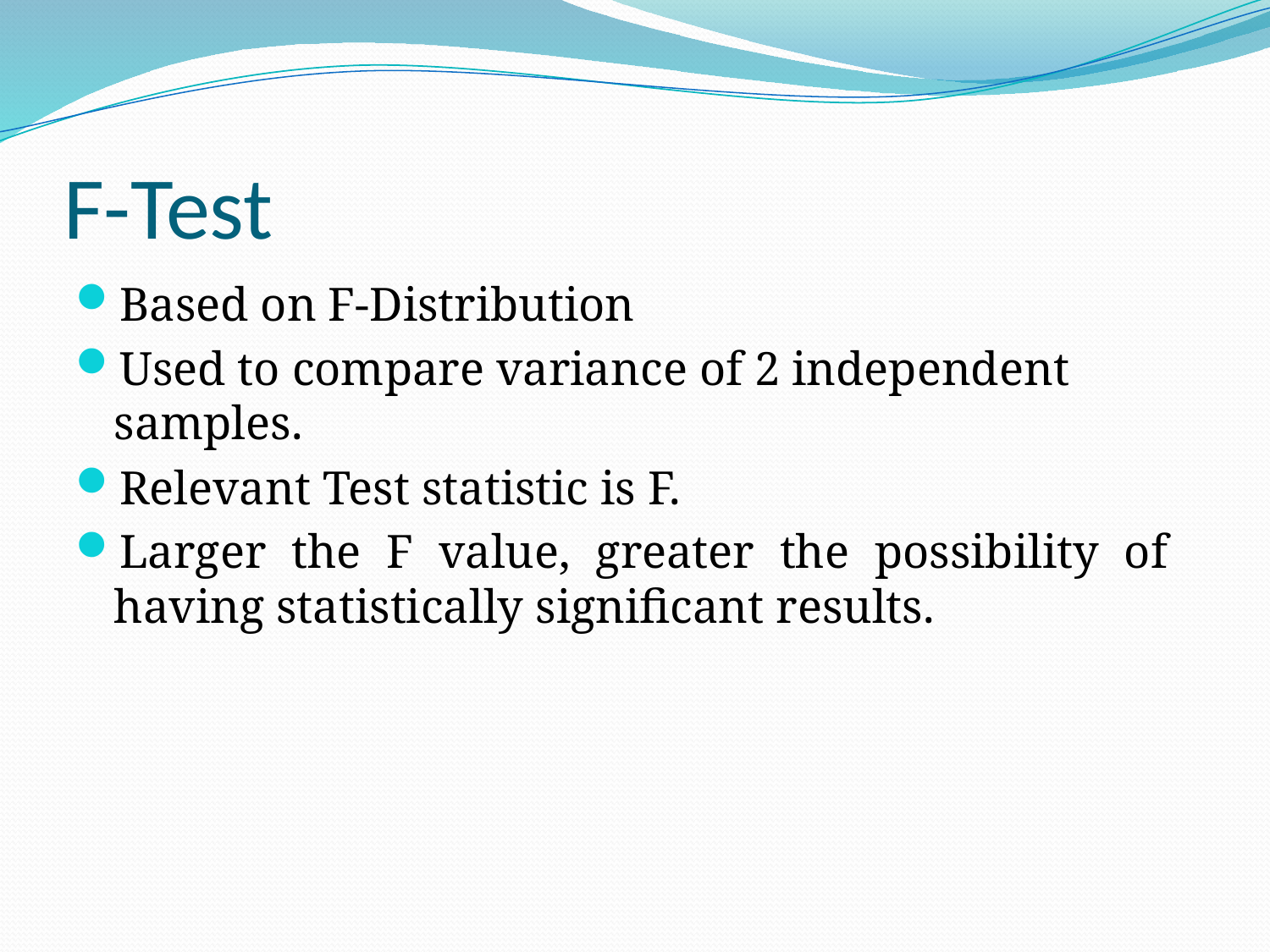

# F-Test
Based on F-Distribution
Used to compare variance of 2 independent samples.
Relevant Test statistic is F.
Larger the F value, greater the possibility of  having statistically significant results.